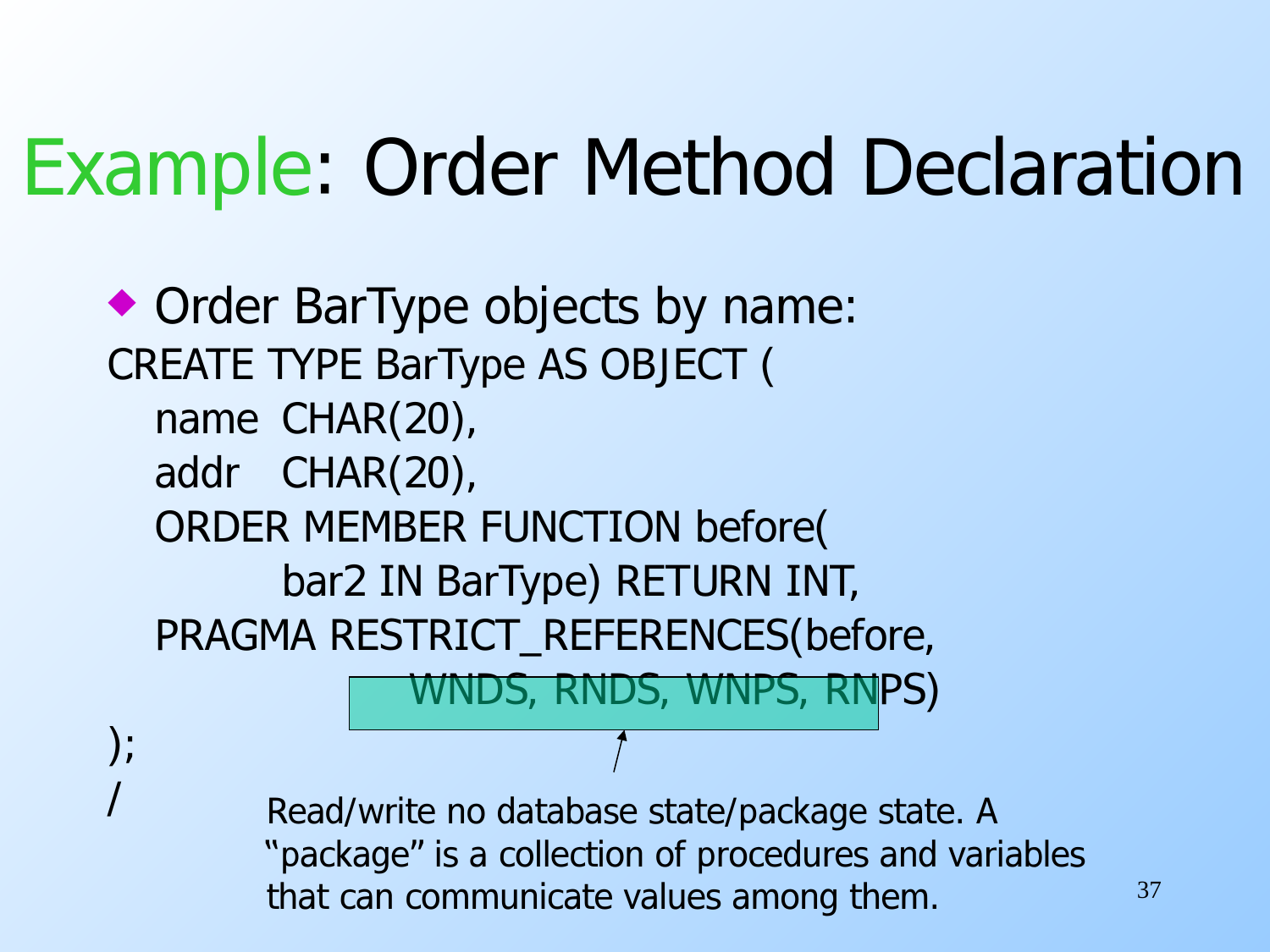

# Example: Order Method Declaration
Order BarType objects by name:
CREATE TYPE BarType AS OBJECT (
	name	CHAR(20),
	addr	CHAR(20),
	ORDER MEMBER FUNCTION before(
		bar2 IN BarType) RETURN INT,
	PRAGMA RESTRICT_REFERENCES(before,
			WNDS, RNDS, WNPS, RNPS)
);
/

Read/write no database state/package state. A
“package” is a collection of procedures and variables
that can communicate values among them.
37